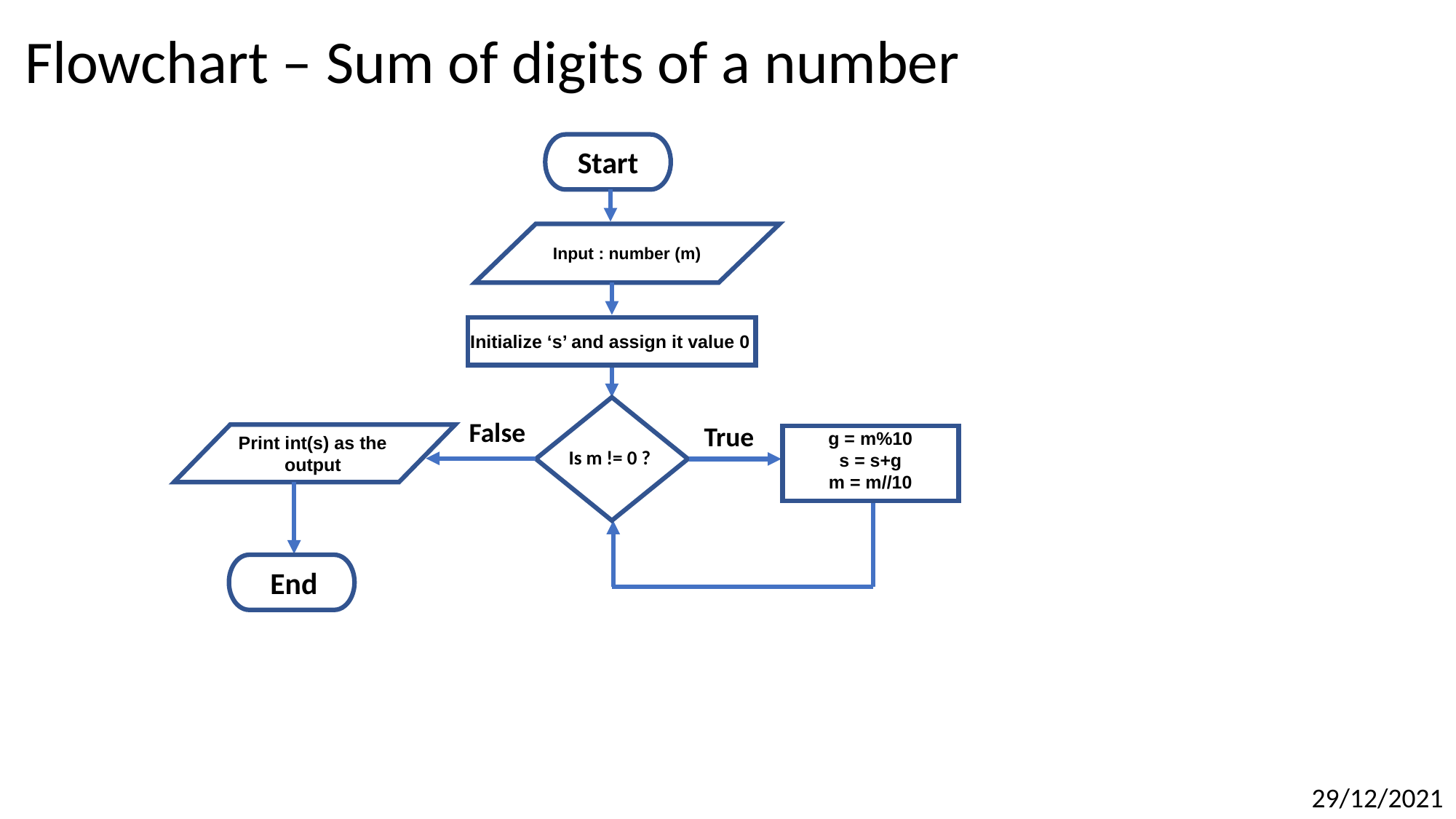

# Flowchart – Sum of digits of a number

Start

Input : number (m)

Initialize ‘s’ and assign it value 0

False
True
g = m%10
s = s+g
m = m//10

Print int(s) as the output

Is m != 0 ?

End
29/12/2021